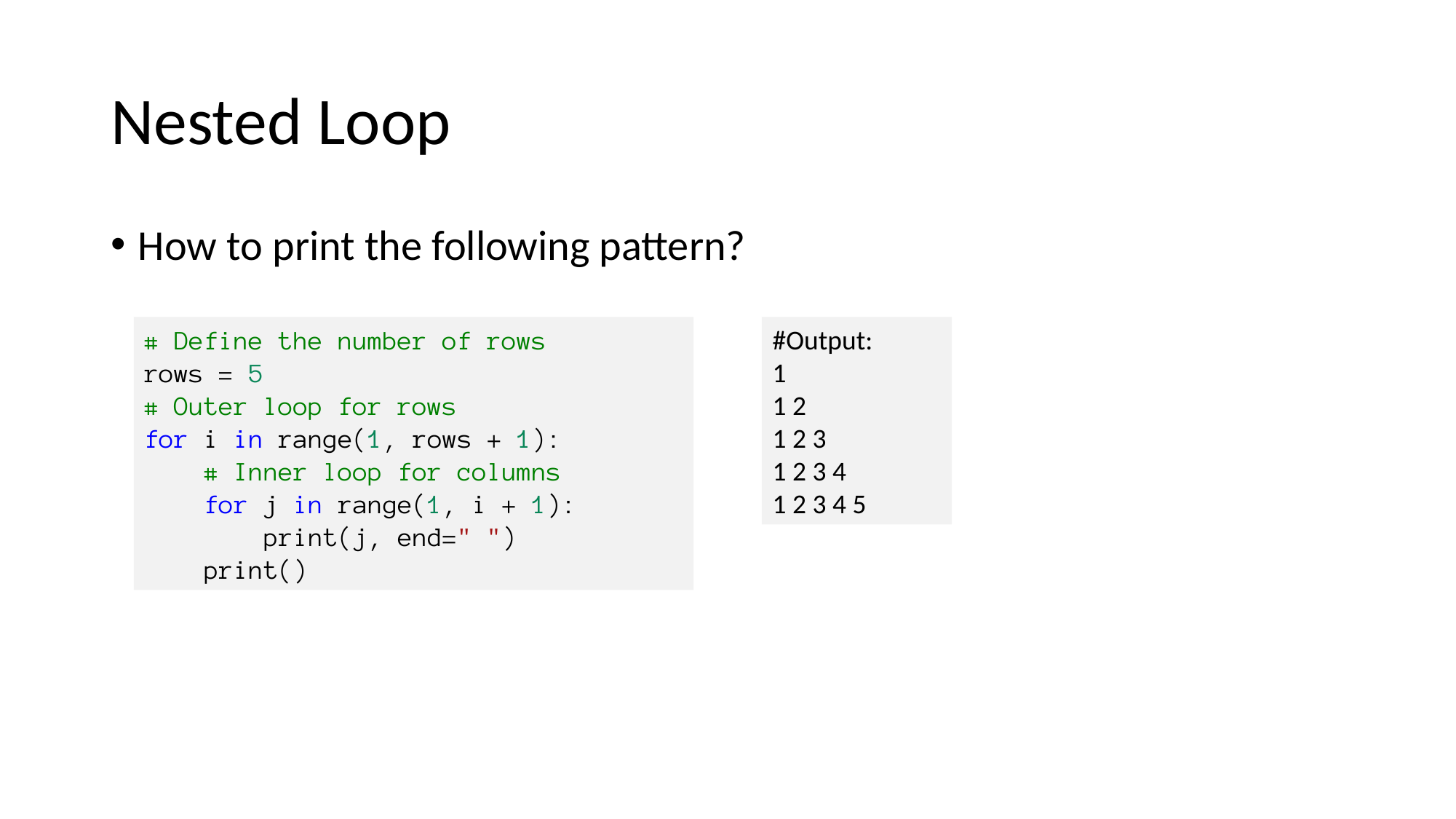

# Nested Loop
How to print the following pattern?
# Define the number of rows
rows = 5
# Outer loop for rows
for i in range(1, rows + 1):
    # Inner loop for columns
    for j in range(1, i + 1):
        print(j, end=" ")
    print()
#Output:
1
1 2
1 2 3
1 2 3 4
1 2 3 4 5